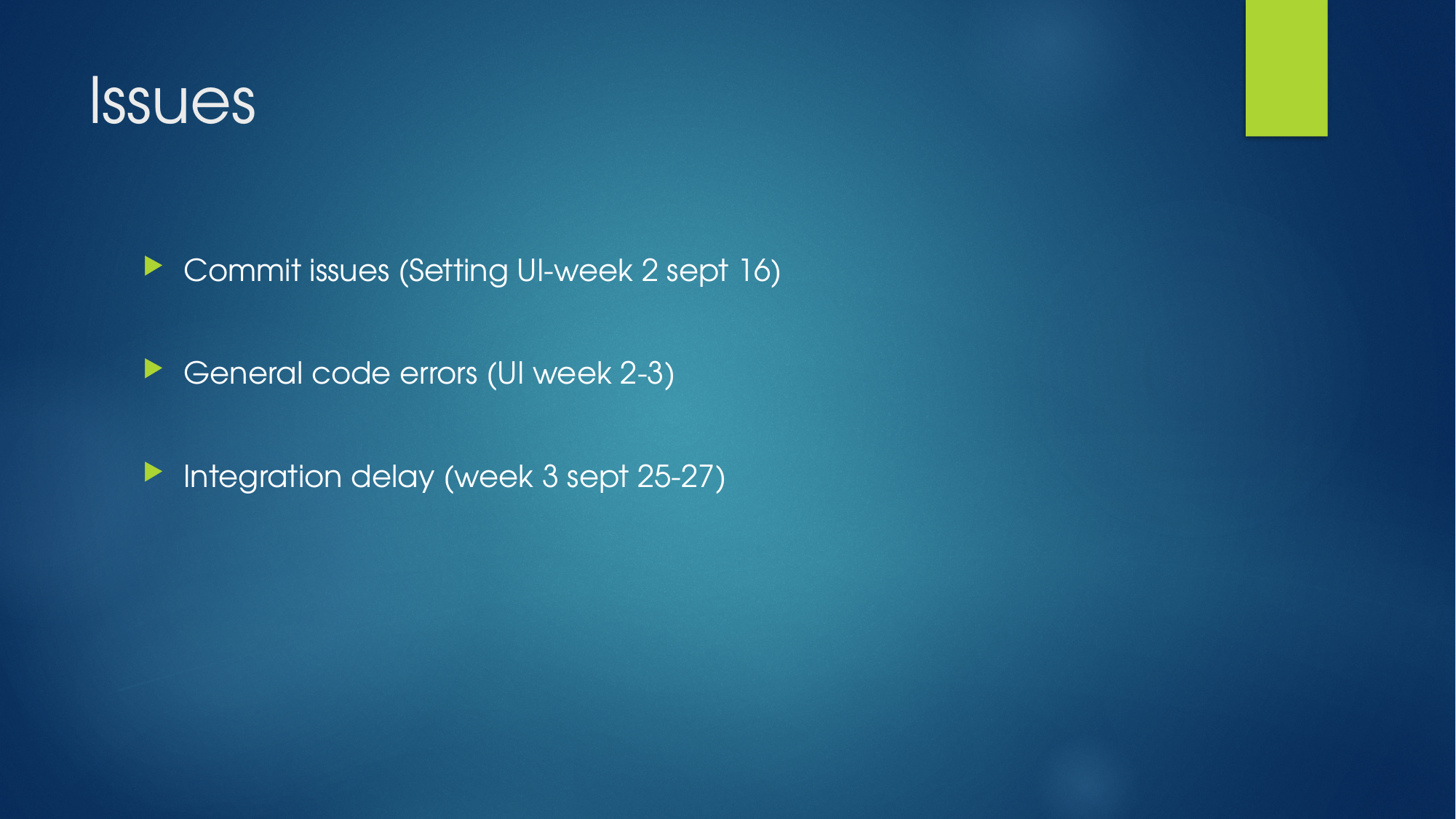

# Issues
Commit issues (Setting UI-week 2 sept 16)

General code errors (UI week 2-3)

Integration delay (week 3 sept 25-27)